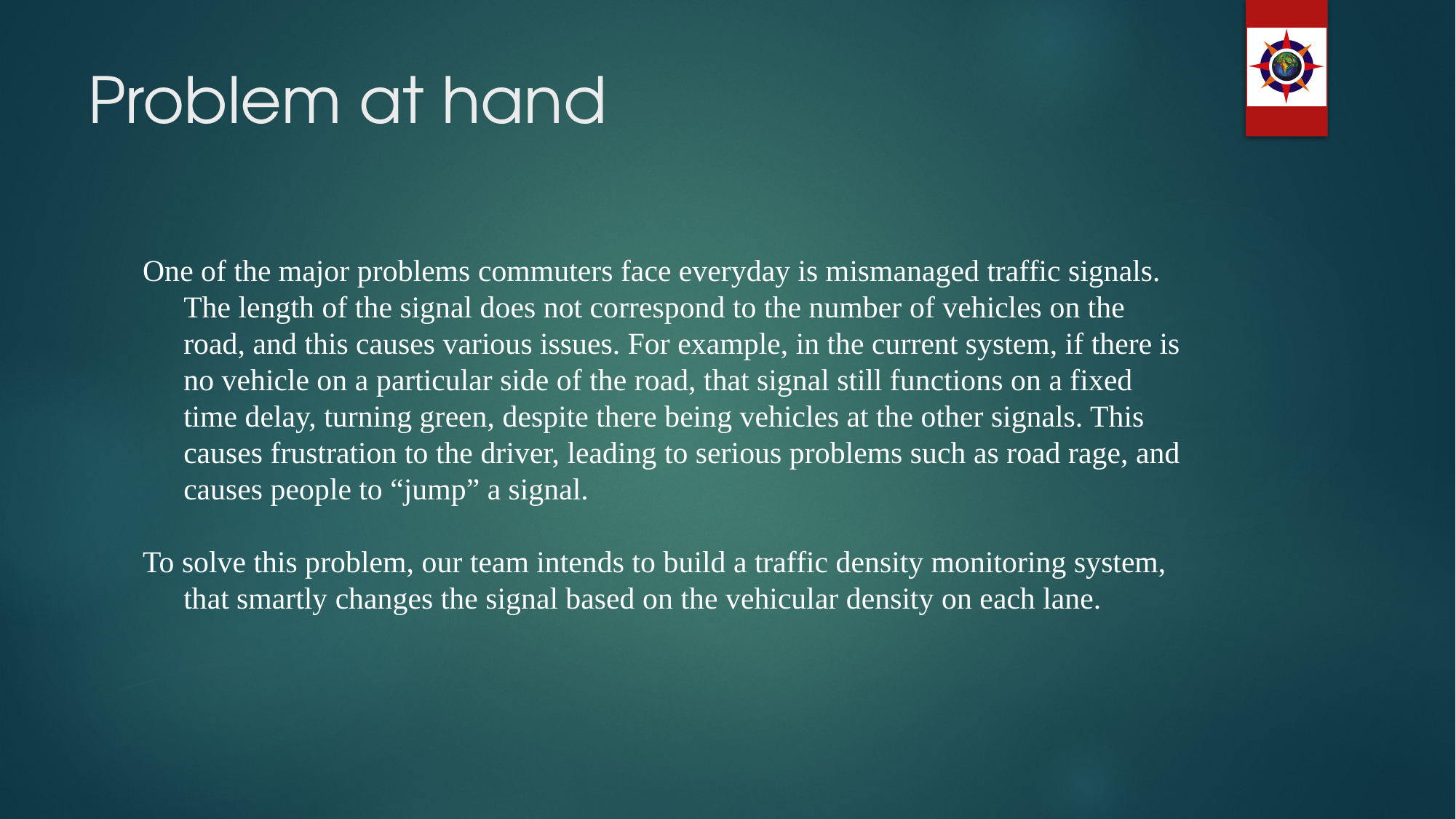

# Problem at hand
One of the major problems commuters face everyday is mismanaged traffic signals. The length of the signal does not correspond to the number of vehicles on the road, and this causes various issues. For example, in the current system, if there is no vehicle on a particular side of the road, that signal still functions on a fixed time delay, turning green, despite there being vehicles at the other signals. This causes frustration to the driver, leading to serious problems such as road rage, and causes people to “jump” a signal.

To solve this problem, our team intends to build a traffic density monitoring system, that smartly changes the signal based on the vehicular density on each lane.